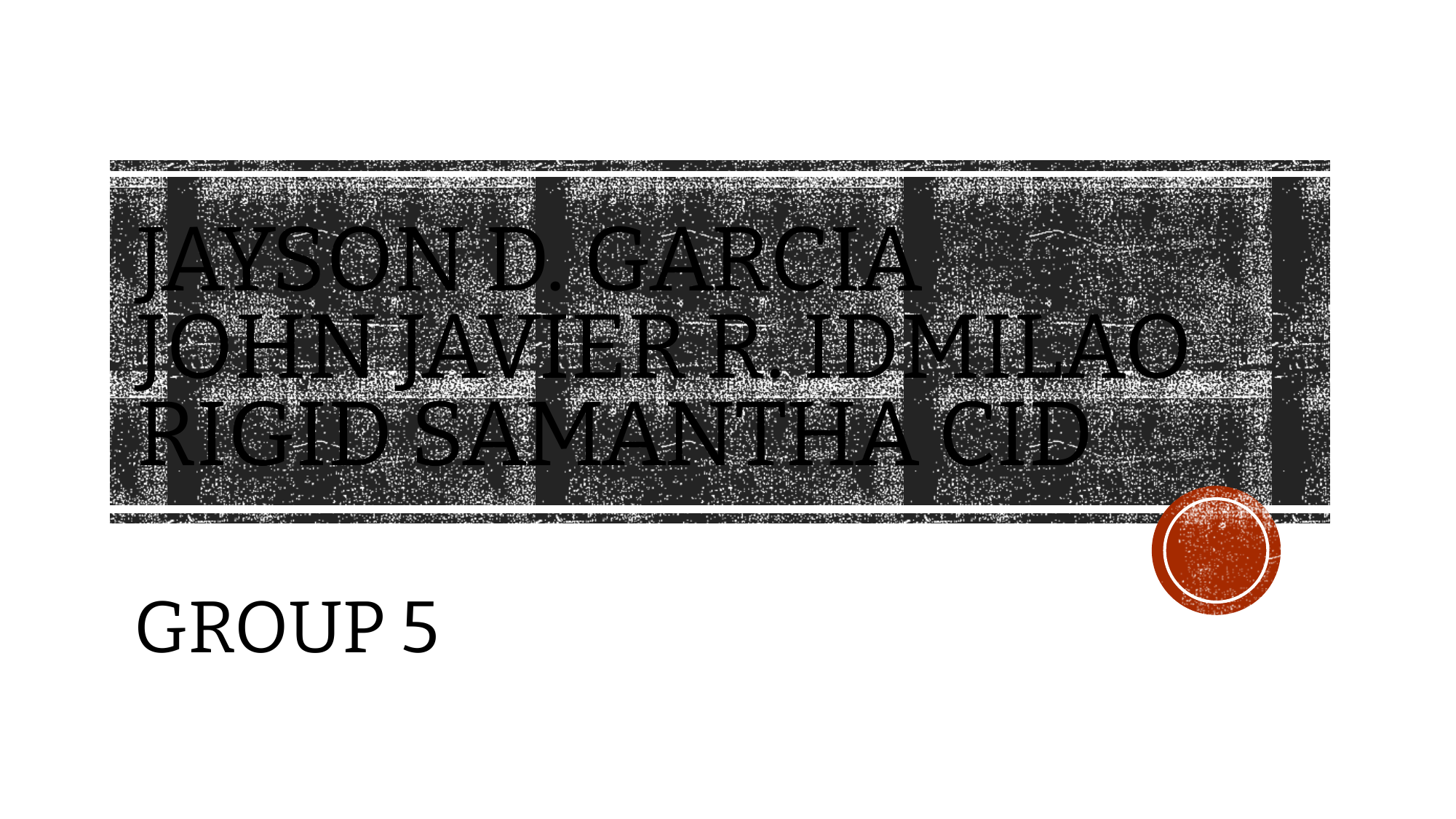

# JAYSON D. GARCIA JOHN JAVIER R. IDMILAO RIGID SAMANTHA CID
GROUP 5